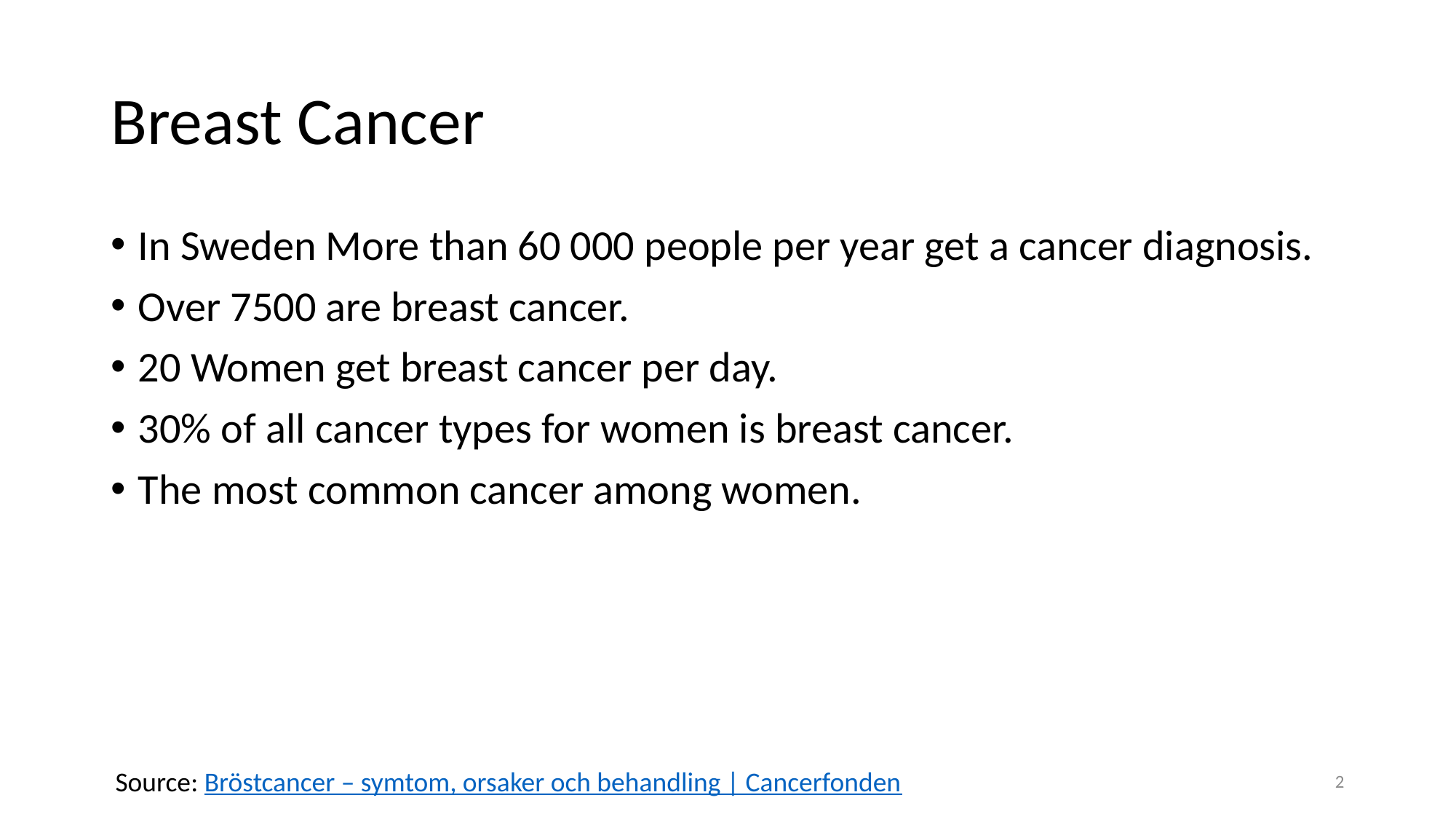

# Breast Cancer
In Sweden More than 60 000 people per year get a cancer diagnosis.
Over 7500 are breast cancer.
20 Women get breast cancer per day.
30% of all cancer types for women is breast cancer.
The most common cancer among women.
Source: Bröstcancer – symtom, orsaker och behandling | Cancerfonden
2